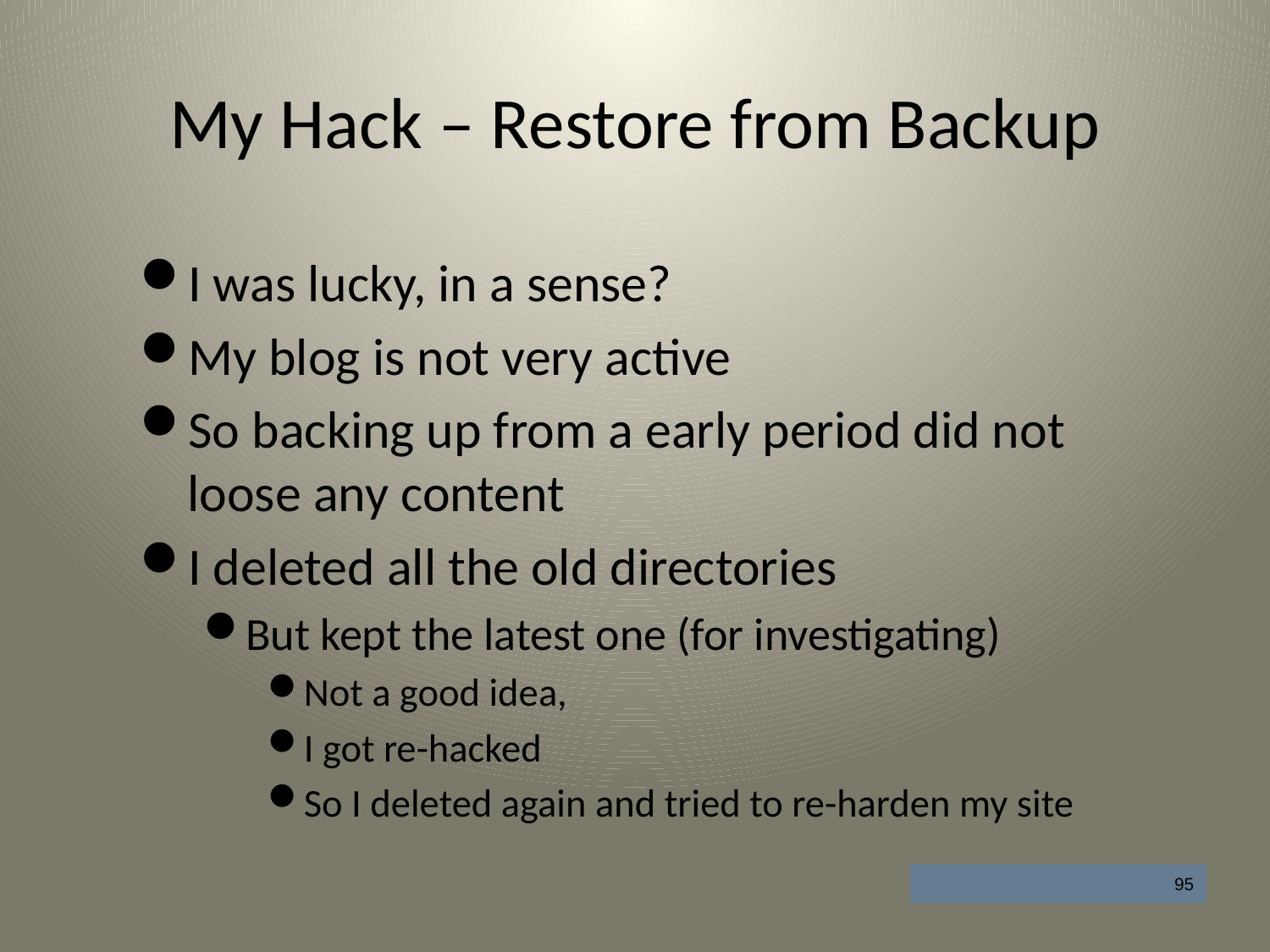

# My Hack – Restore from Backup
I was lucky, in a sense?
My blog is not very active
So backing up from a early period did not loose any content
I deleted all the old directories
But kept the latest one (for investigating)
Not a good idea,
I got re-hacked
So I deleted again and tried to re-harden my site
95